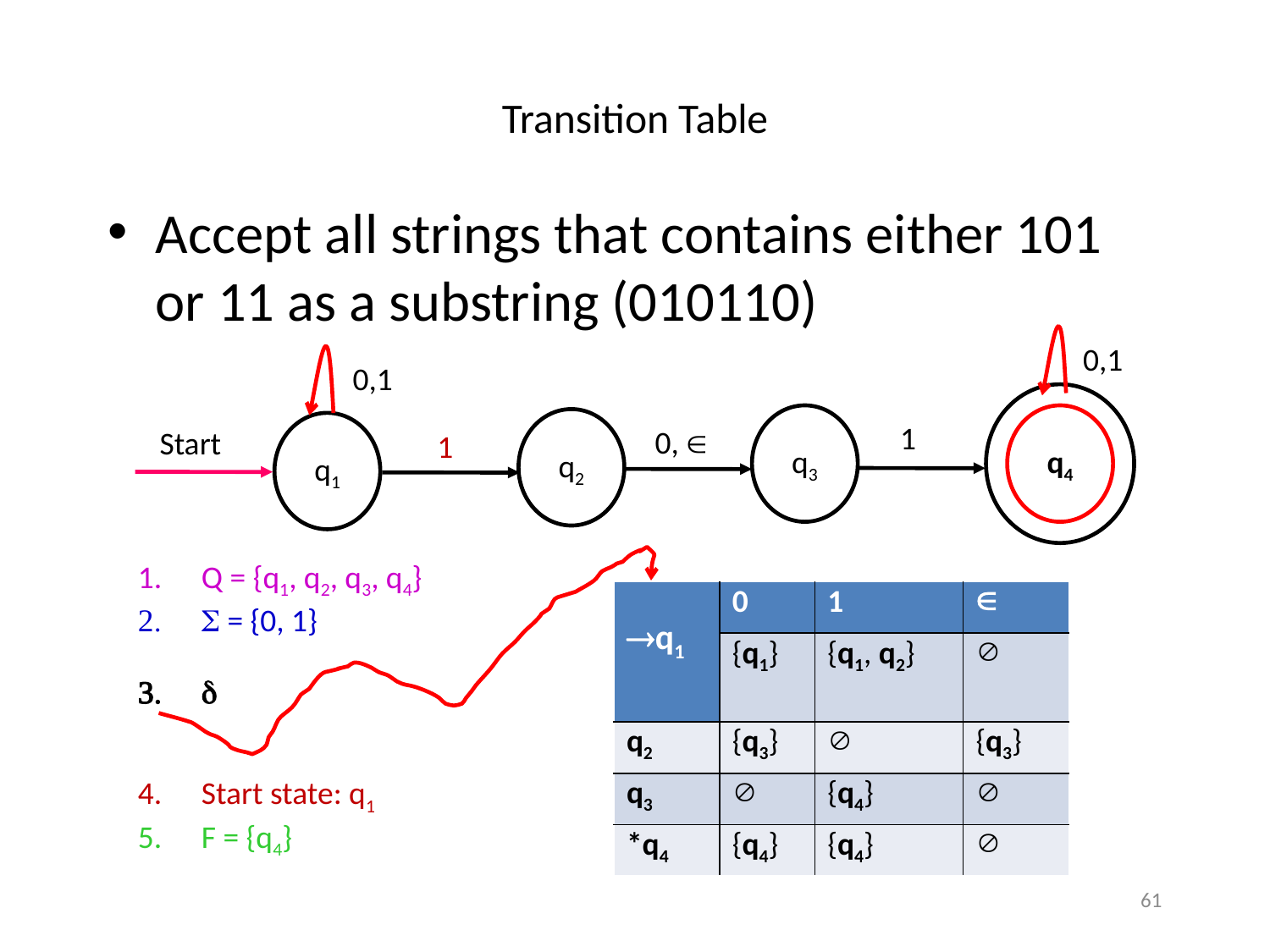

# Transition Table
Accept all strings that contains either 101 or 11 as a substring (010110)

0,1

0,1

q3
q4
q2
q1
0, ∈
Start
1
1

Q = {q1, q2, q3, q4}
Σ = {0, 1}

δ

Start state: q1
F = {q4}
| →q1 | 0 | 1 | ∈ |
| --- | --- | --- | --- |
|  | {q1} | {q1, q2} | ∅ |
| q2 | {q3} | ∅ | {q3} |
| q3 | ∅ | {q4} | ∅ |
| \*q4 | {q4} | {q4} | ∅ |
61